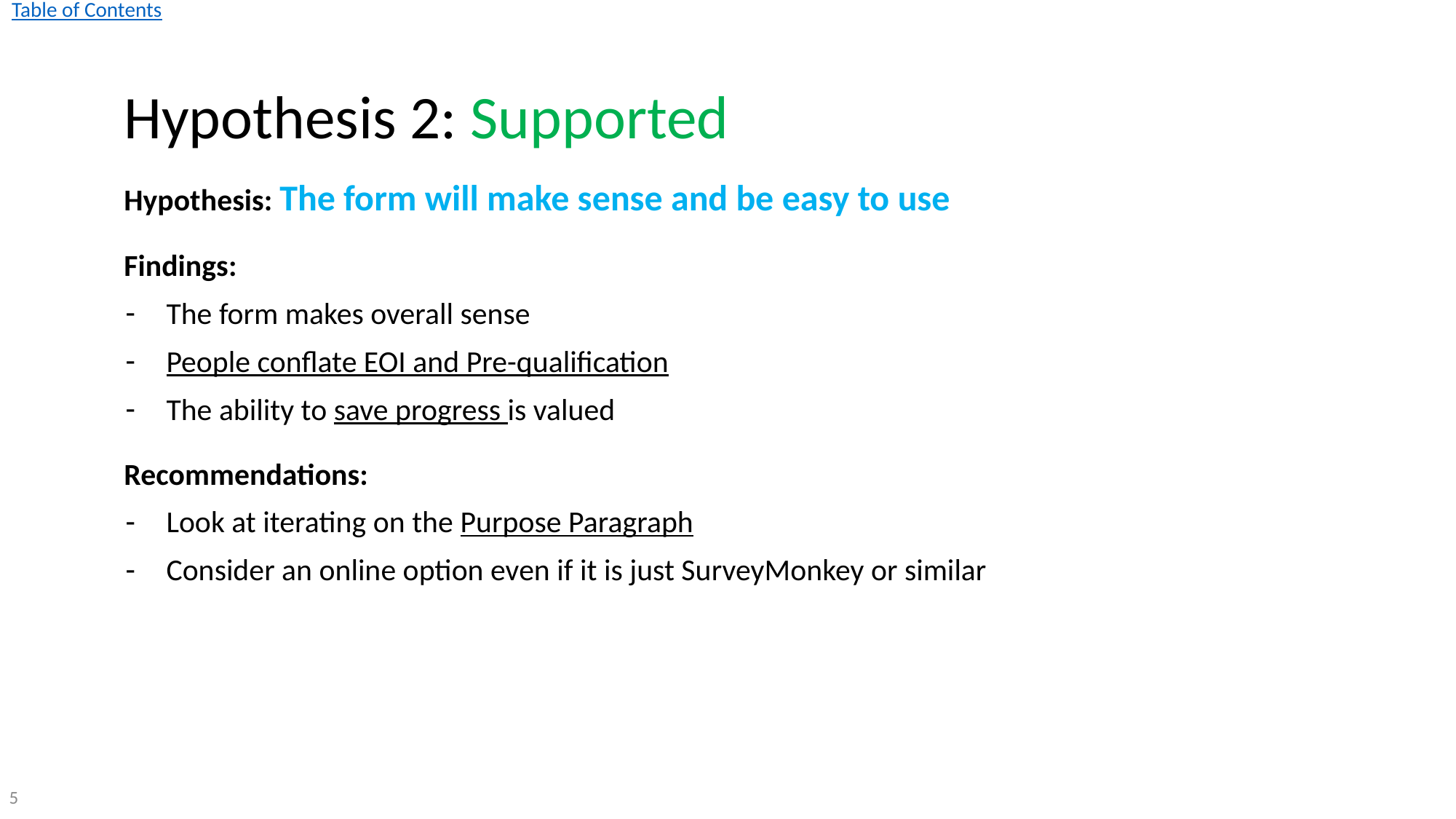

# Hypothesis 2: Supported
Hypothesis: The form will make sense and be easy to use

Findings:
The form makes overall sense
People conflate EOI and Pre-qualification
The ability to save progress is valued

Recommendations:
Look at iterating on the Purpose Paragraph
Consider an online option even if it is just SurveyMonkey or similar

5